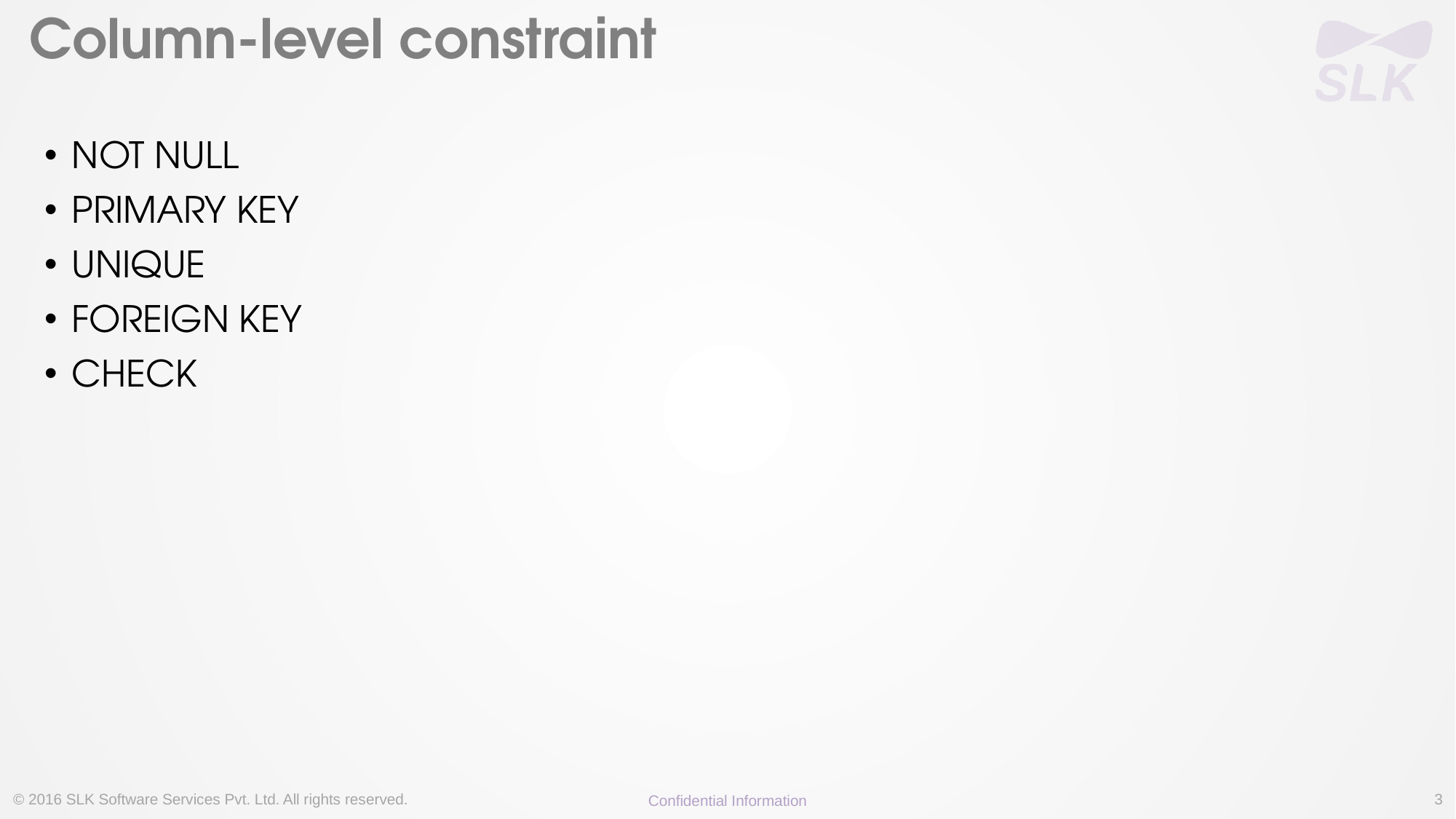

# Column-level constraint
NOT NULL
PRIMARY KEY
UNIQUE
FOREIGN KEY
CHECK